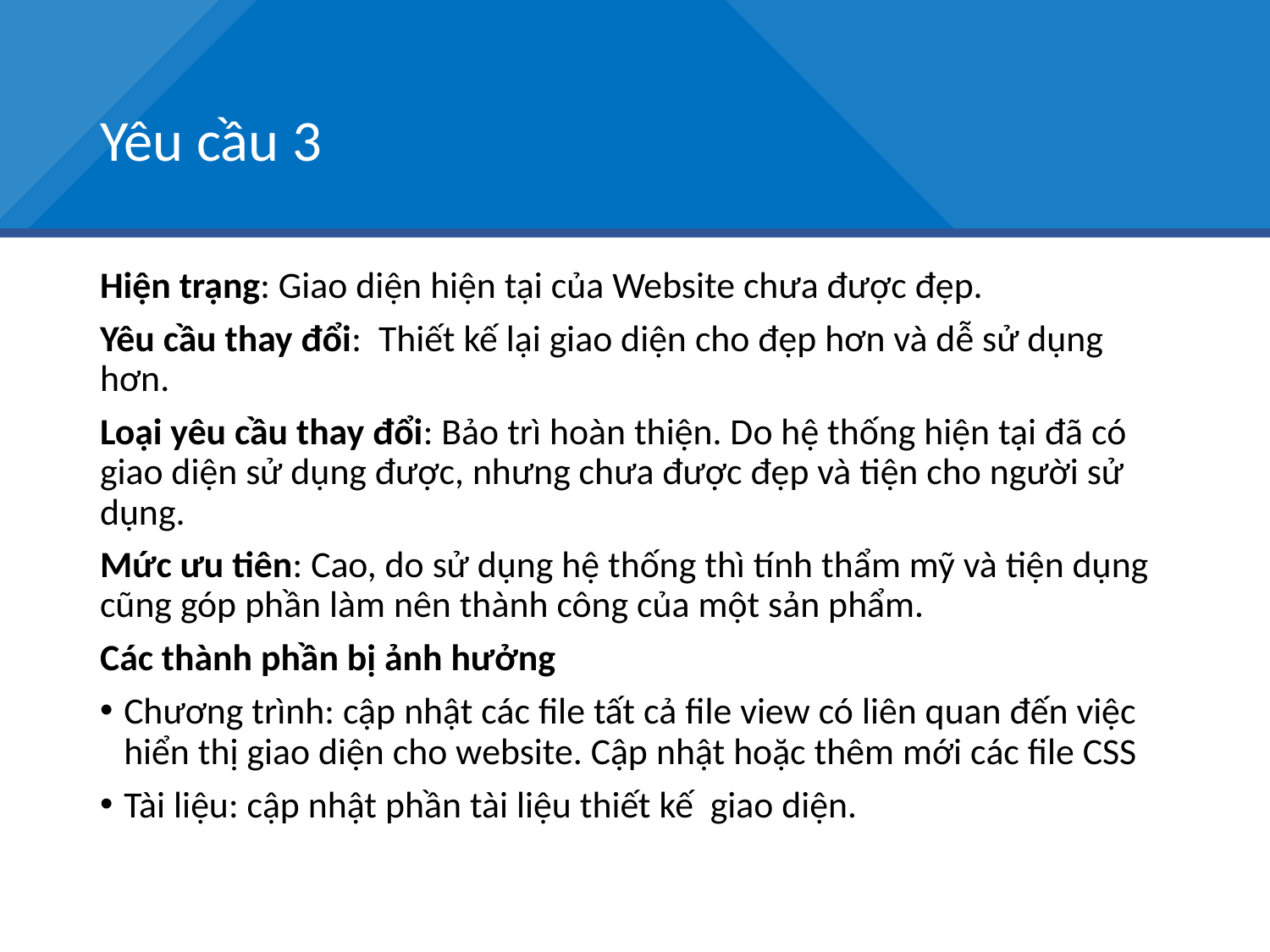

# Yêu cầu 3
Hiện trạng: Giao diện hiện tại của Website chưa được đẹp.
Yêu cầu thay đổi:  Thiết kế lại giao diện cho đẹp hơn và dễ sử dụng hơn.
Loại yêu cầu thay đổi: Bảo trì hoàn thiện. Do hệ thống hiện tại đã có giao diện sử dụng được, nhưng chưa được đẹp và tiện cho người sử dụng.
Mức ưu tiên: Cao, do sử dụng hệ thống thì tính thẩm mỹ và tiện dụng cũng góp phần làm nên thành công của một sản phẩm.
Các thành phần bị ảnh hưởng
Chương trình: cập nhật các file tất cả file view có liên quan đến việc hiển thị giao diện cho website. Cập nhật hoặc thêm mới các file CSS
Tài liệu: cập nhật phần tài liệu thiết kế  giao diện.